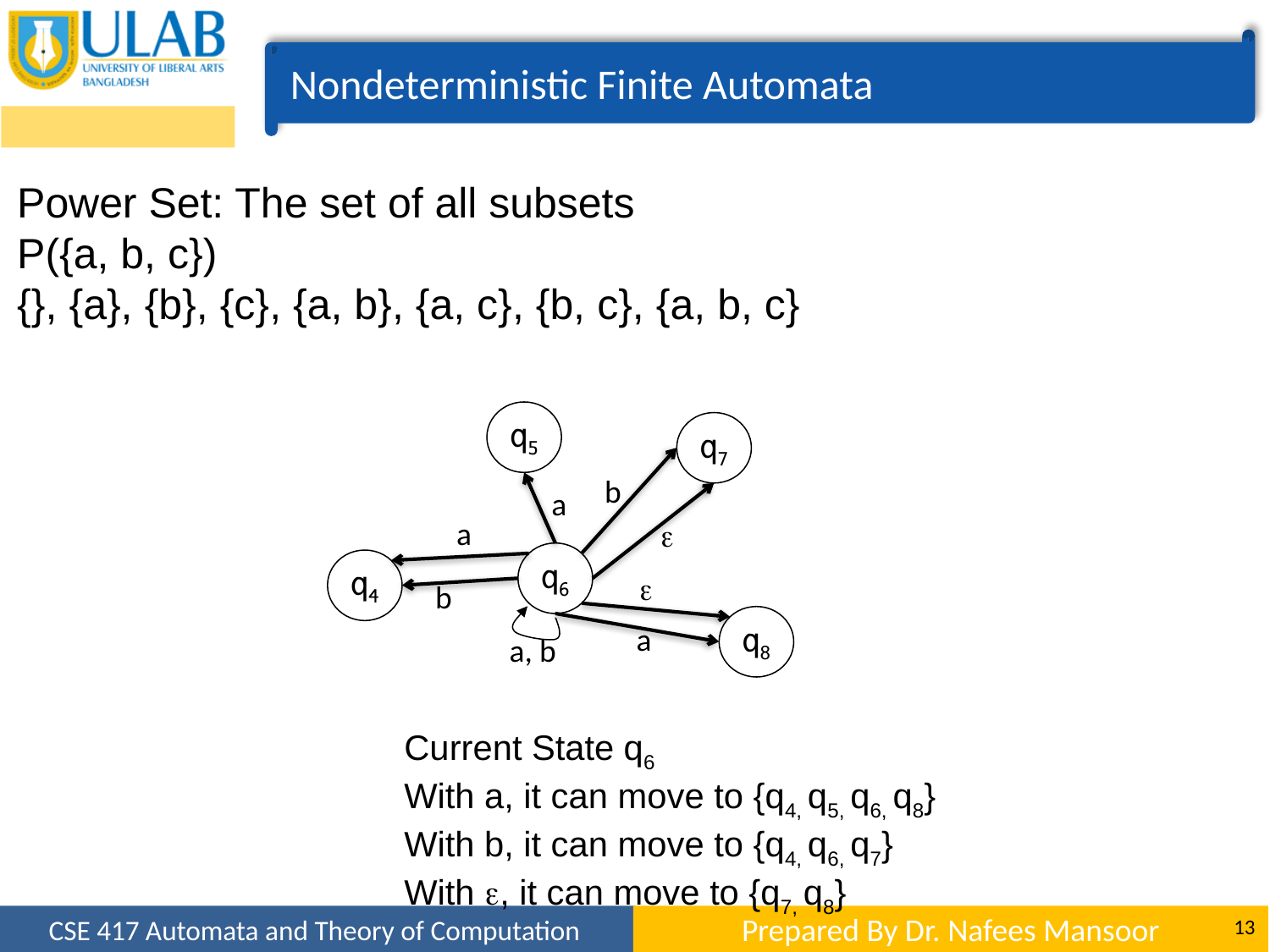

Nondeterministic Finite Automata
Power Set: The set of all subsets
P({a, b, c})
{}, {a}, {b}, {c}, {a, b}, {a, c}, {b, c}, {a, b, c}
q5
q7
b
a
a
ε
q6
q4
ε
b
q8

a
a, b
Current State q6
With a, it can move to {q4, q5, q6, q8}
With b, it can move to {q4, q6, q7}
With ε, it can move to {q7, q8}